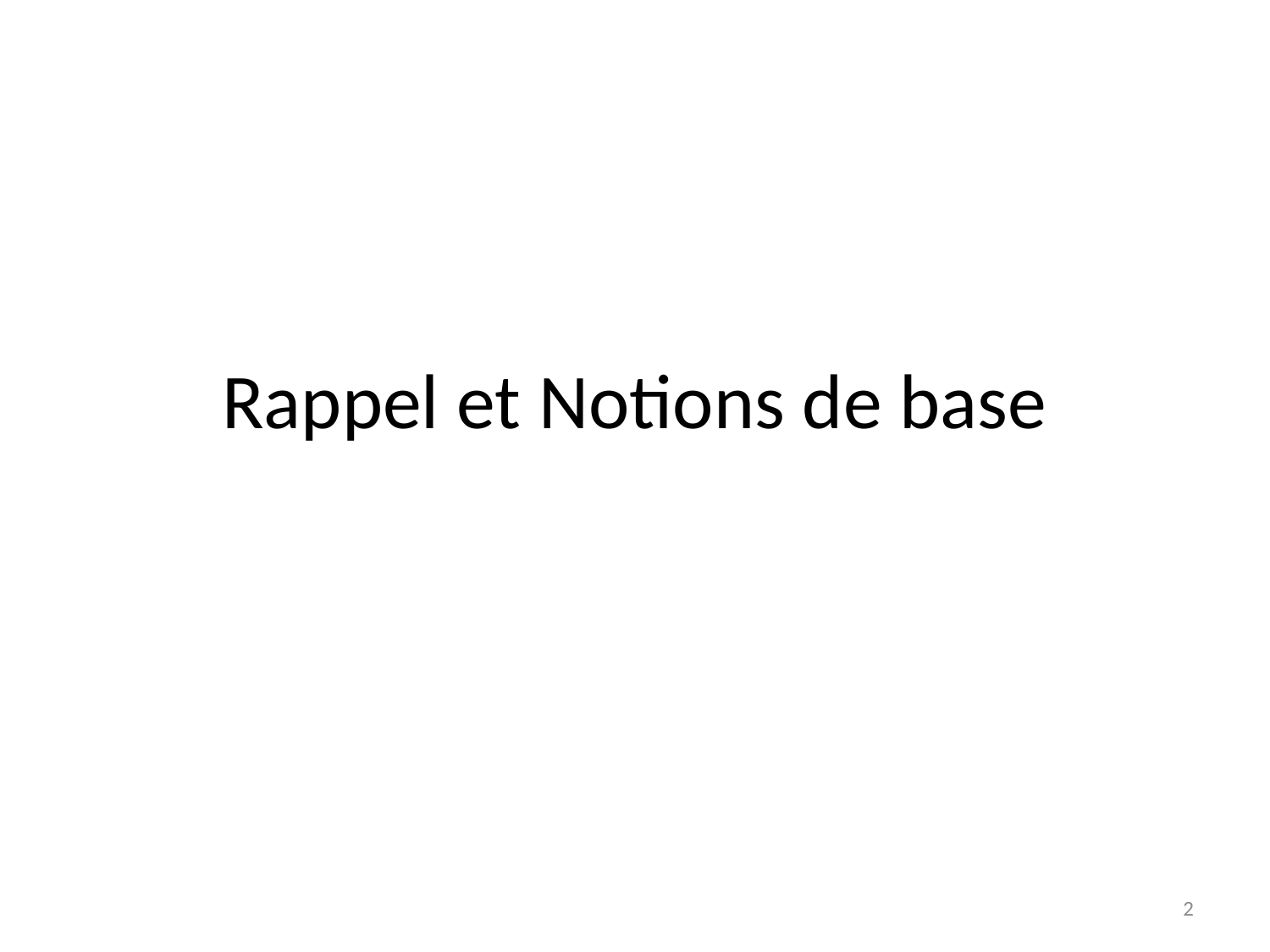

# Rappel et Notions de base
2